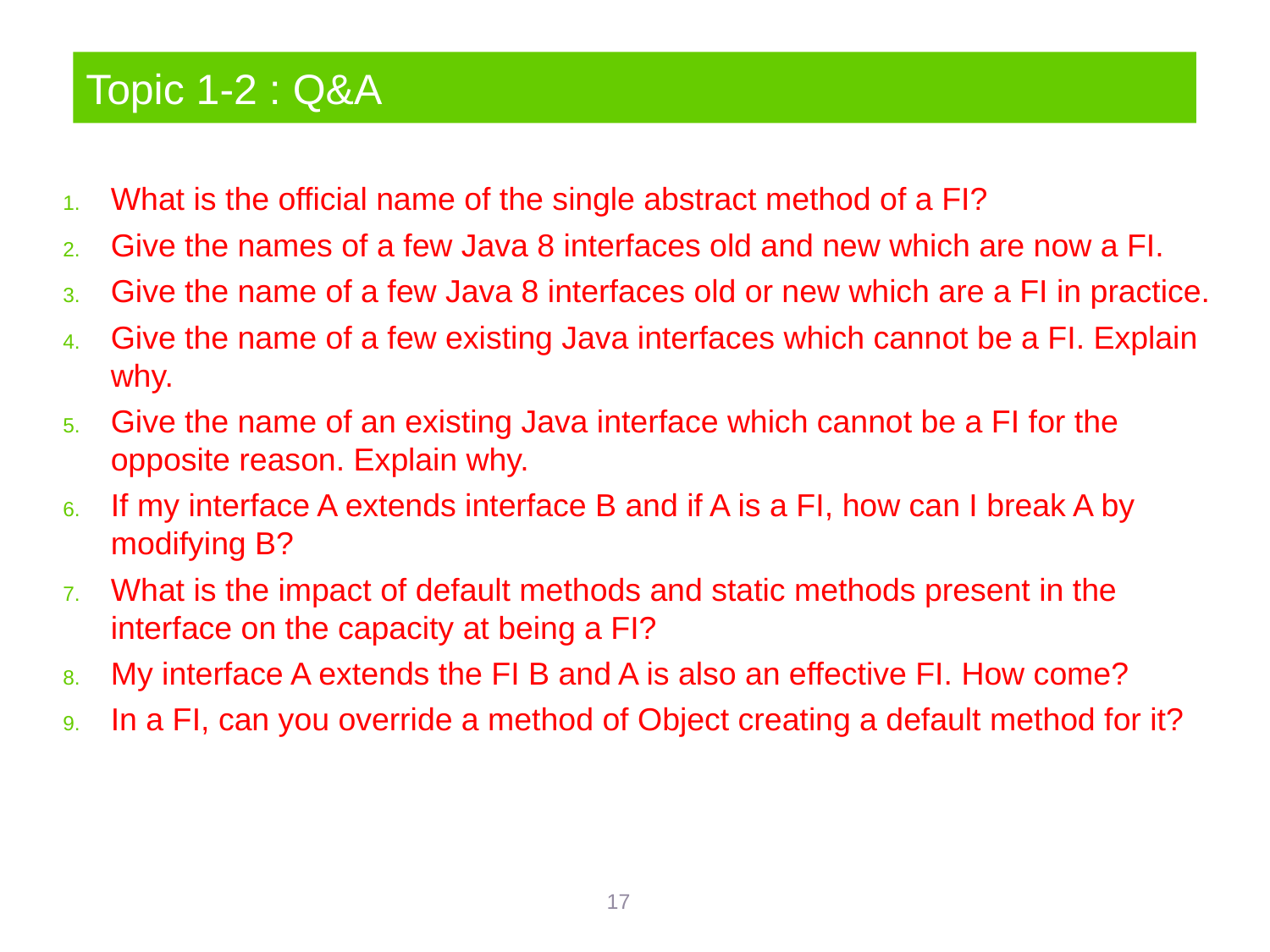

# Topic 1-2 : Q&A

What is the official name of the single abstract method of a FI?
Give the names of a few Java 8 interfaces old and new which are now a FI.
Give the name of a few Java 8 interfaces old or new which are a FI in practice.
Give the name of a few existing Java interfaces which cannot be a FI. Explain why.
Give the name of an existing Java interface which cannot be a FI for the opposite reason. Explain why.
If my interface A extends interface B and if A is a FI, how can I break A by modifying B?
What is the impact of default methods and static methods present in the interface on the capacity at being a FI?
My interface A extends the FI B and A is also an effective FI. How come?
In a FI, can you override a method of Object creating a default method for it?